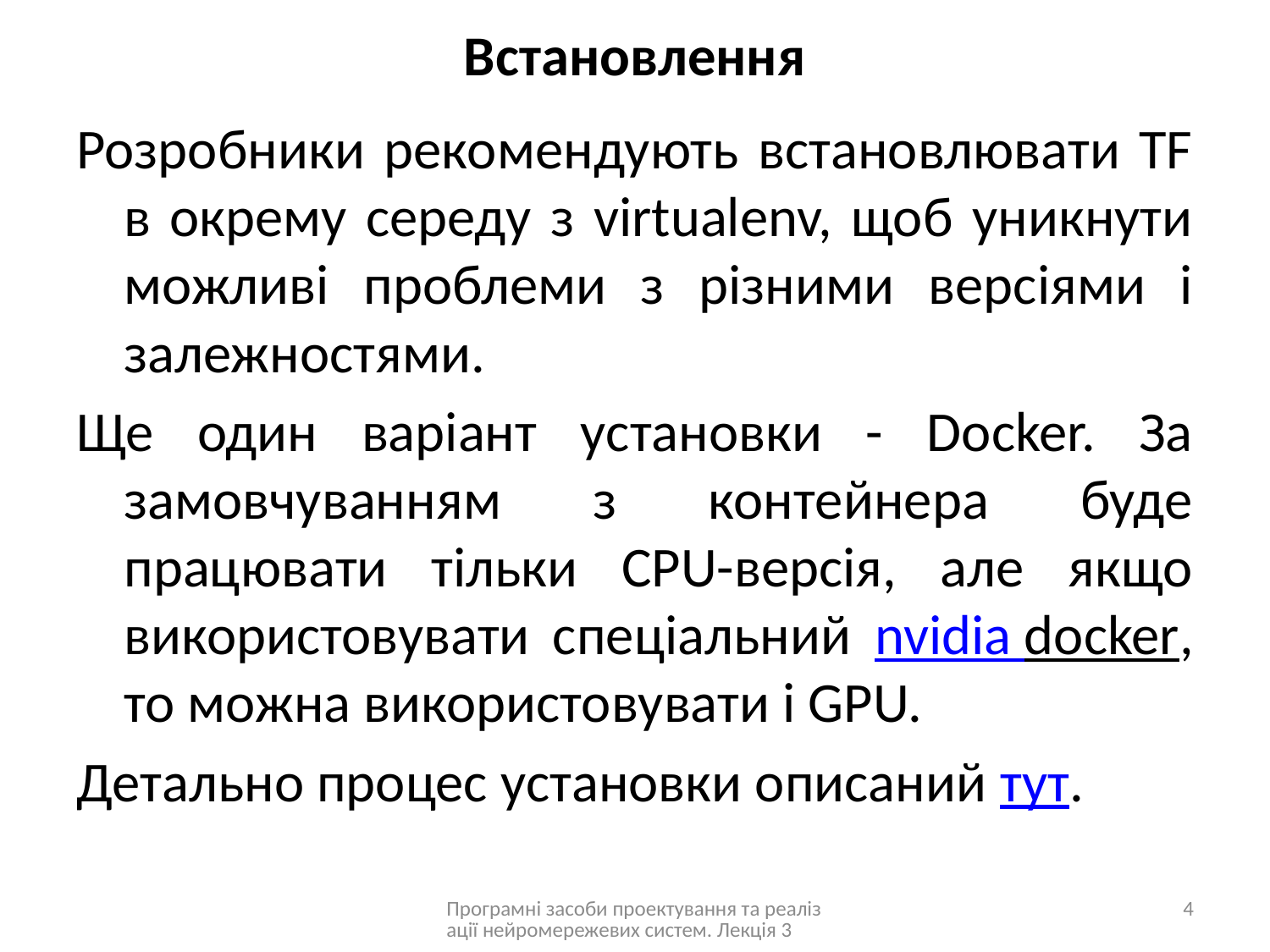

# Встановлення
Розробники рекомендують встановлювати TF в окрему середу з virtualenv, щоб уникнути можливі проблеми з різними версіями і залежностями.
Ще один варіант установки - Docker. За замовчуванням з контейнера буде працювати тільки CPU-версія, але якщо використовувати спеціальний nvidia docker, то можна використовувати і GPU.
Детально процес установки описаний тут.

Програмні засоби проектування та реалізації нейромережевих систем. Лекція 3
4